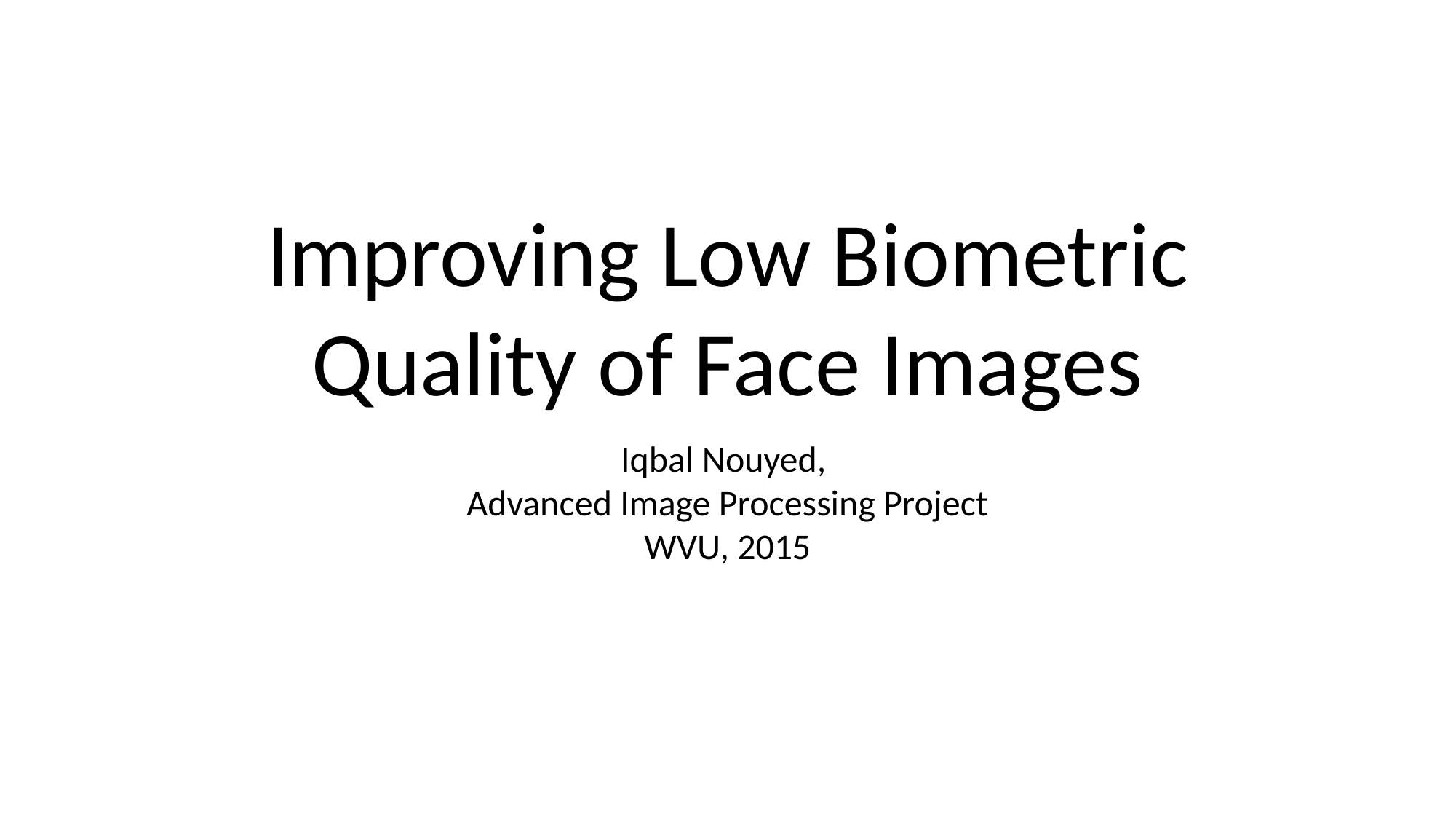

Improving Low Biometric Quality of Face Images
Iqbal Nouyed,
Advanced Image Processing Project
WVU, 2015